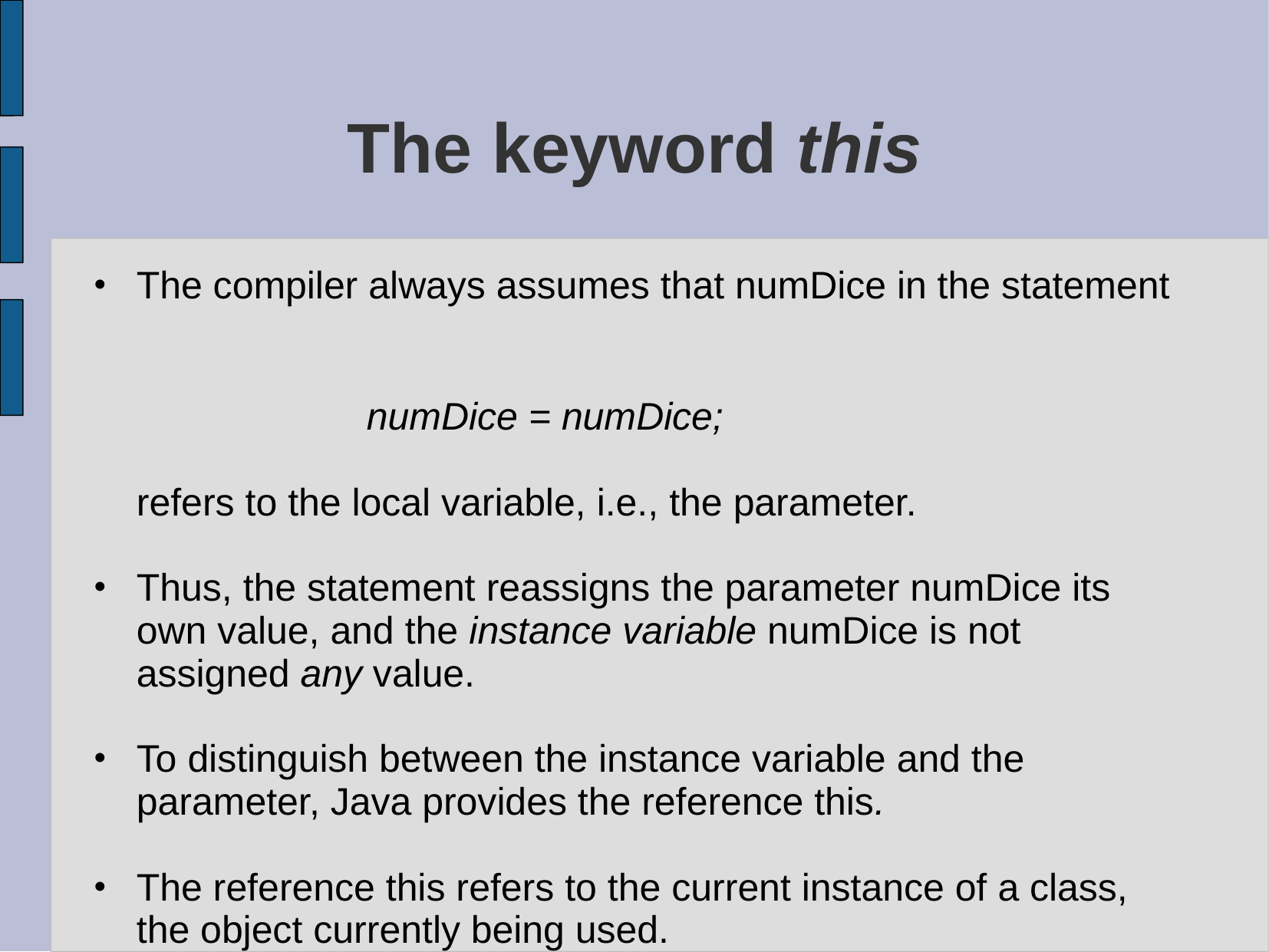

# The keyword this
The compiler always assumes that numDice in the statement
			numDice = numDice;
refers to the local variable, i.e., the parameter.

Thus, the statement reassigns the parameter numDice its own value, and the instance variable numDice is not assigned any value.

To distinguish between the instance variable and the parameter, Java provides the reference this.

The reference this refers to the current instance of a class, the object currently being used.